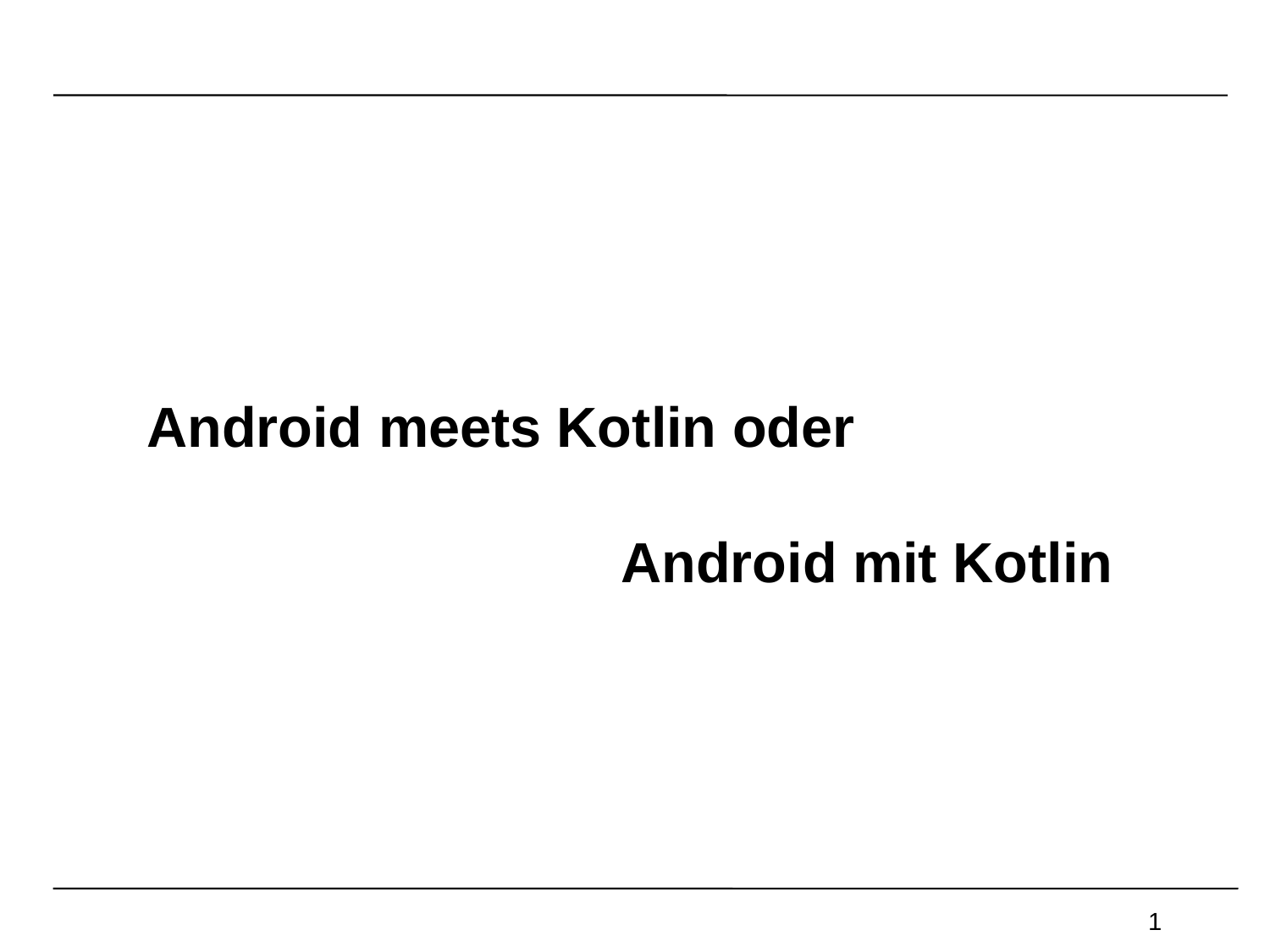

Android meets Kotlin oder
Android mit Kotlin

1